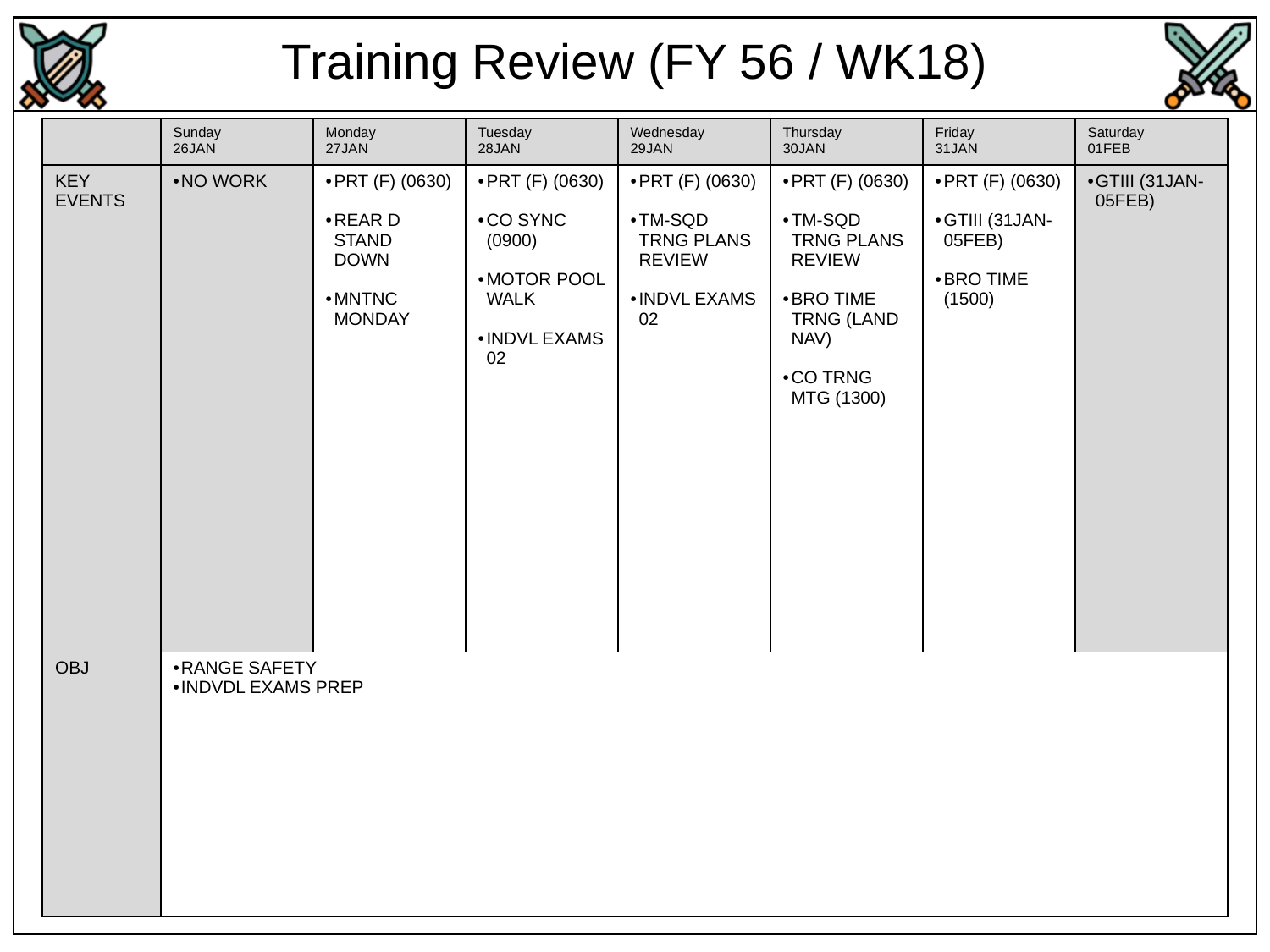

Training Review (FY 56 / WK18)
|  | Sunday 26JAN | Monday 27JAN | Tuesday 28JAN | Wednesday 29JAN | Thursday 30JAN | Friday 31JAN | Saturday 01FEB |
| --- | --- | --- | --- | --- | --- | --- | --- |
| KEY EVENTS | NO WORK | PRT (F) (0630) REAR D STAND DOWN MNTNC MONDAY | PRT (F) (0630) CO SYNC (0900) MOTOR POOL WALK INDVL EXAMS 02 | PRT (F) (0630) TM-SQD TRNG PLANS REVIEW INDVL EXAMS 02 | PRT (F) (0630) TM-SQD TRNG PLANS REVIEW BRO TIME TRNG (LAND NAV) CO TRNG MTG (1300) | PRT (F) (0630) GTIII (31JAN-05FEB) BRO TIME (1500) | GTIII (31JAN-05FEB) |
| OBJ | RANGE SAFETY INDVDL EXAMS PREP |  |  |  |  |  |  |